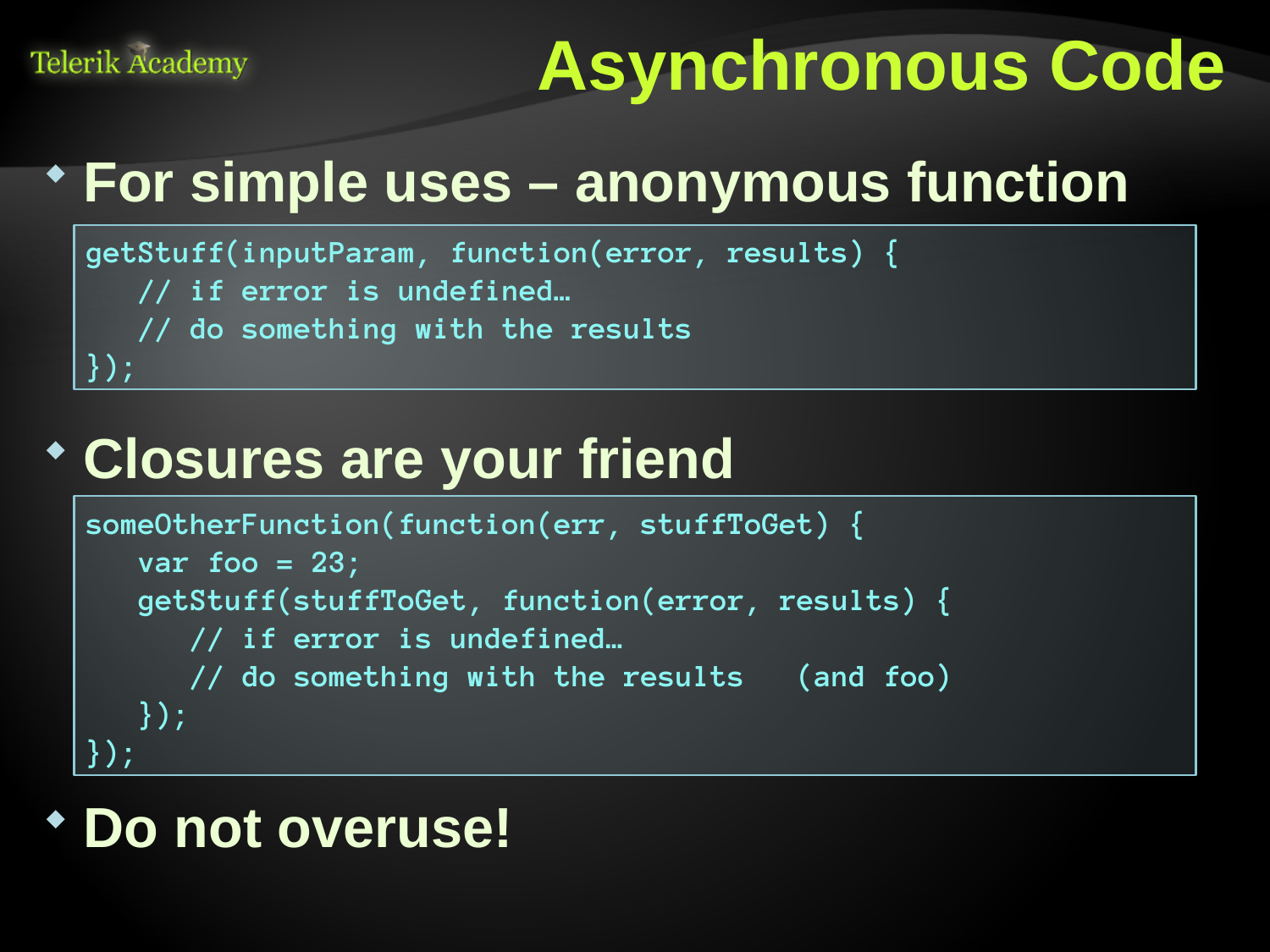

# Asynchronous Code
For simple uses – anonymous function

Closures are your friend

Do not overuse!
getStuff(inputParam, function(error, results) {
   // if error is undefined…
   // do something with the results
});
someOtherFunction(function(err, stuffToGet) {
   var foo = 23;
   getStuff(stuffToGet, function(error, results) {
      // if error is undefined…
      // do something with the results   (and foo)
   });
});